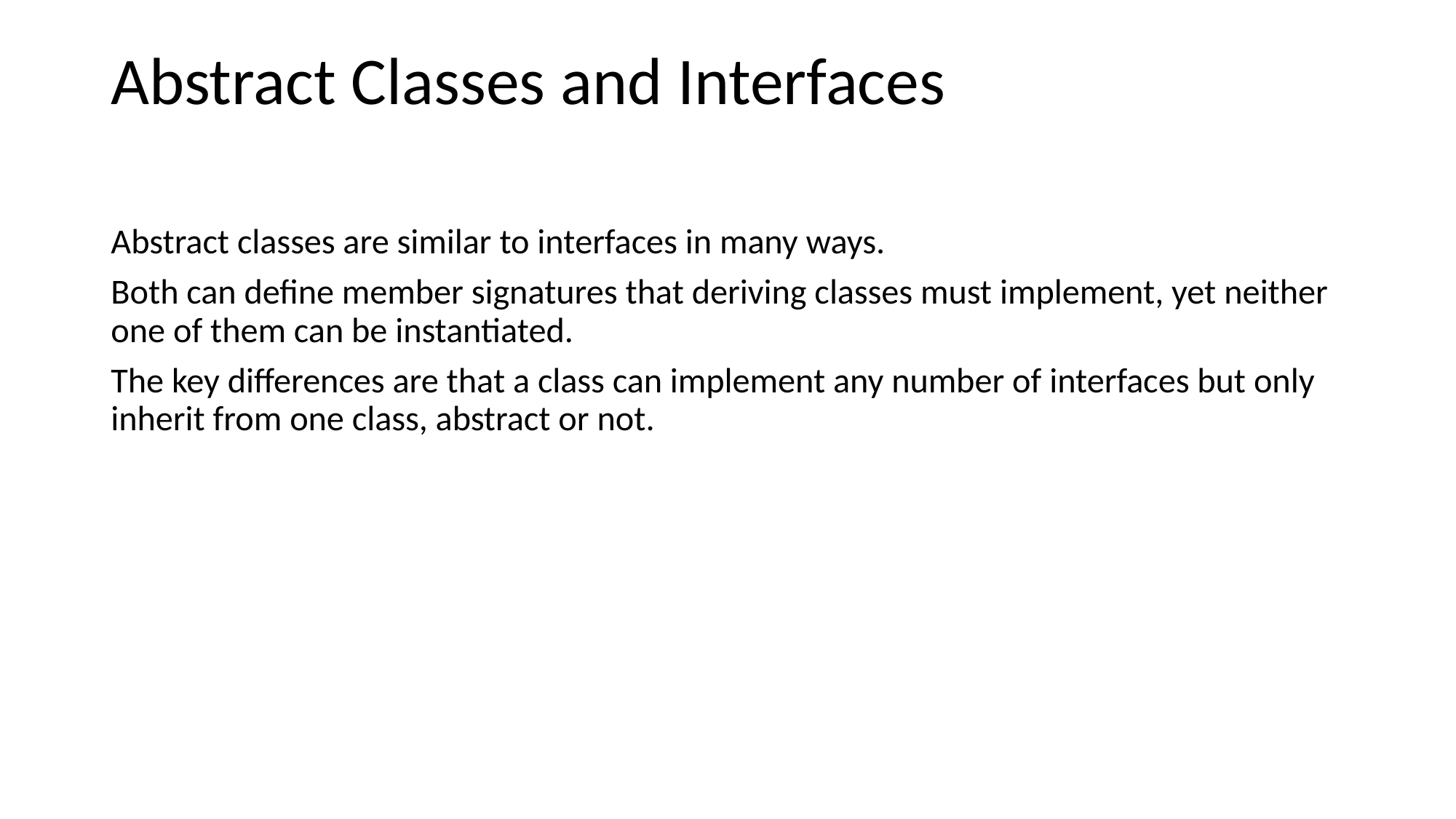

# Abstract Classes and Interfaces
Abstract classes are similar to interfaces in many ways.
Both can define member signatures that deriving classes must implement, yet neither one of them can be instantiated.
The key differences are that a class can implement any number of interfaces but only inherit from one class, abstract or not.